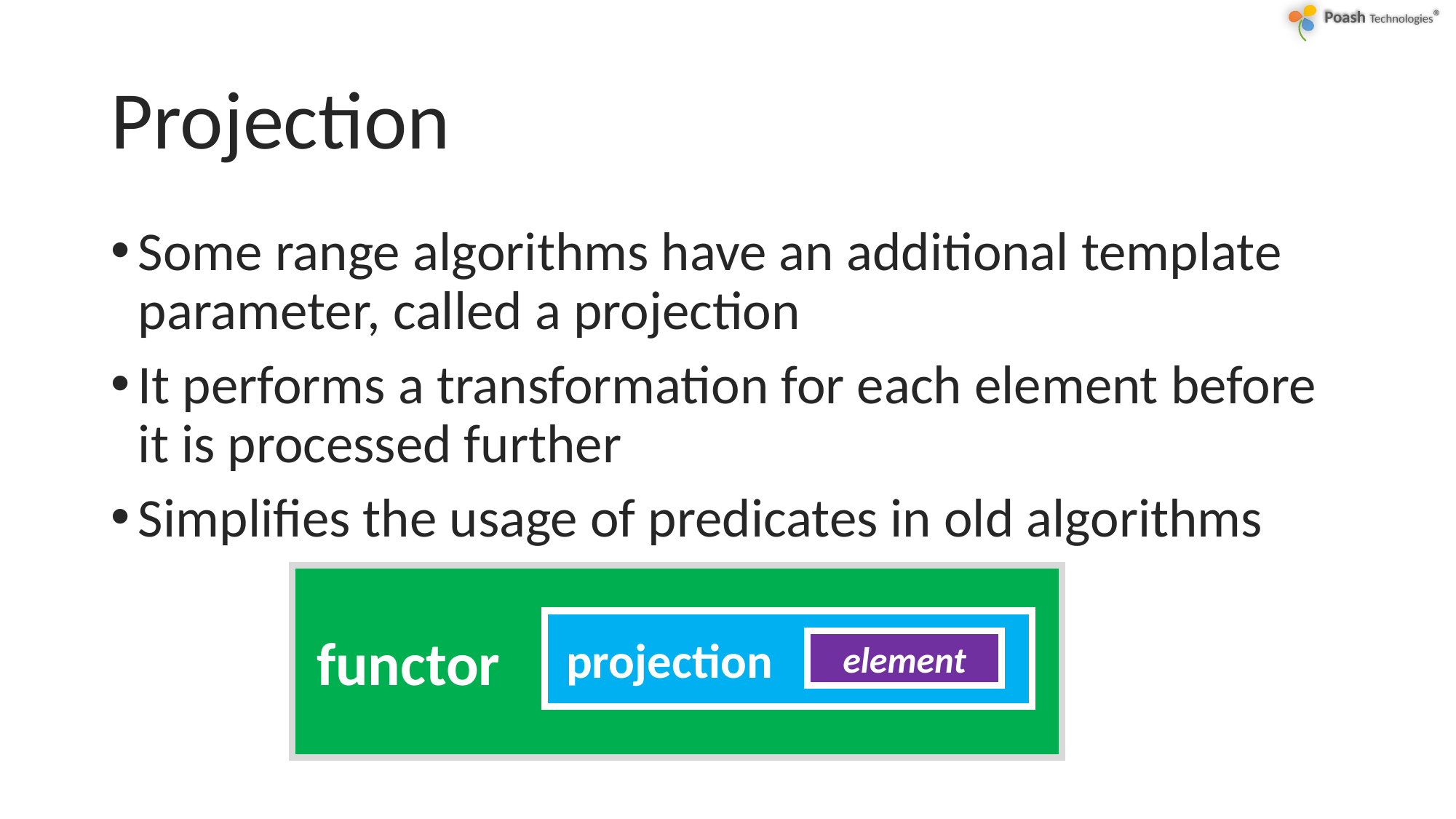

# Projection
Some range algorithms have an additional template parameter, called a projection
It performs a transformation for each element before it is processed further
Simplifies the usage of predicates in old algorithms
 functor
 projection
element